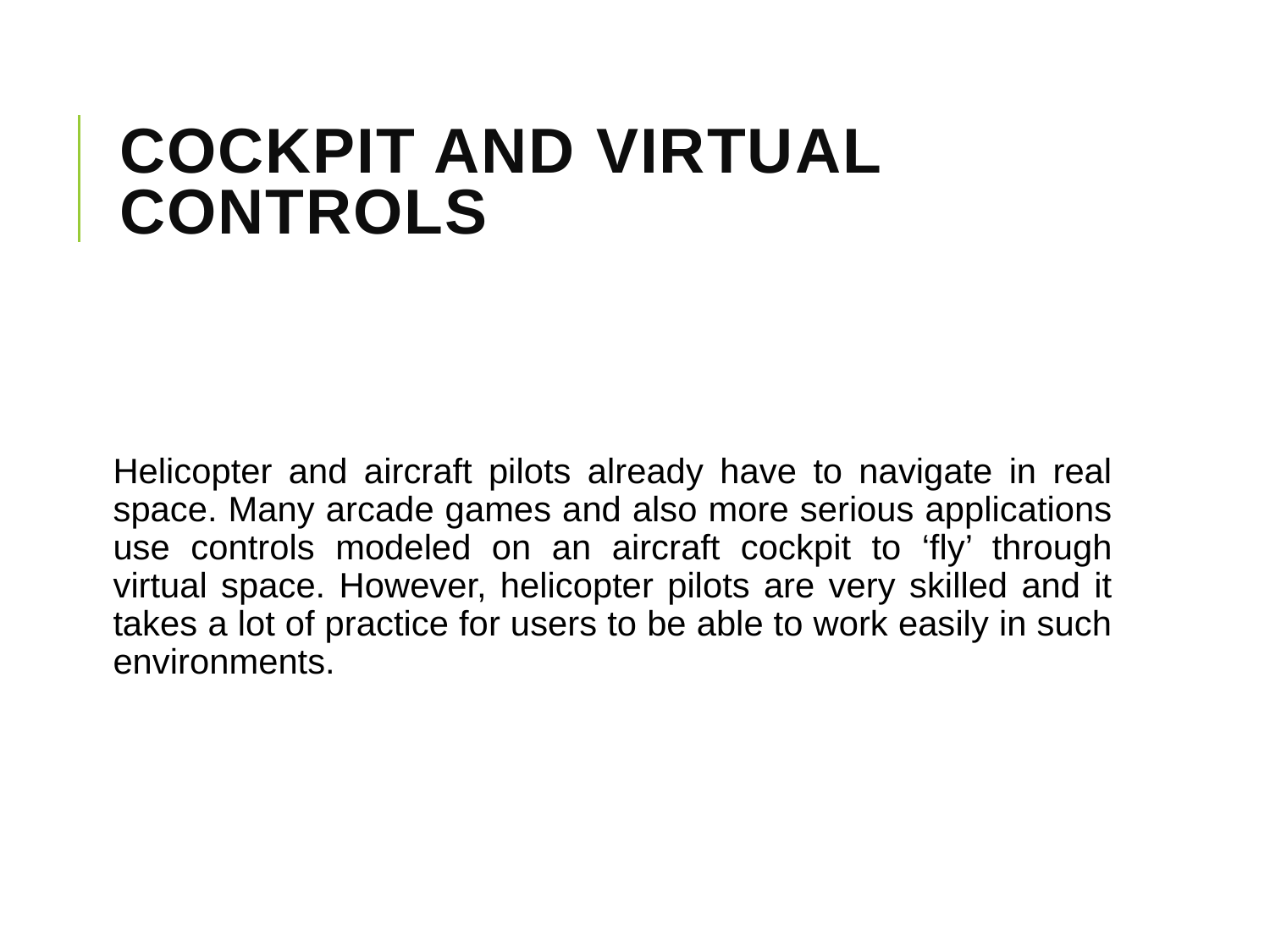

# Cockpit and virtual controls

Helicopter and aircraft pilots already have to navigate in real space. Many arcade games and also more serious applications use controls modeled on an aircraft cockpit to ‘fly’ through virtual space. However, helicopter pilots are very skilled and it takes a lot of practice for users to be able to work easily in such environments.